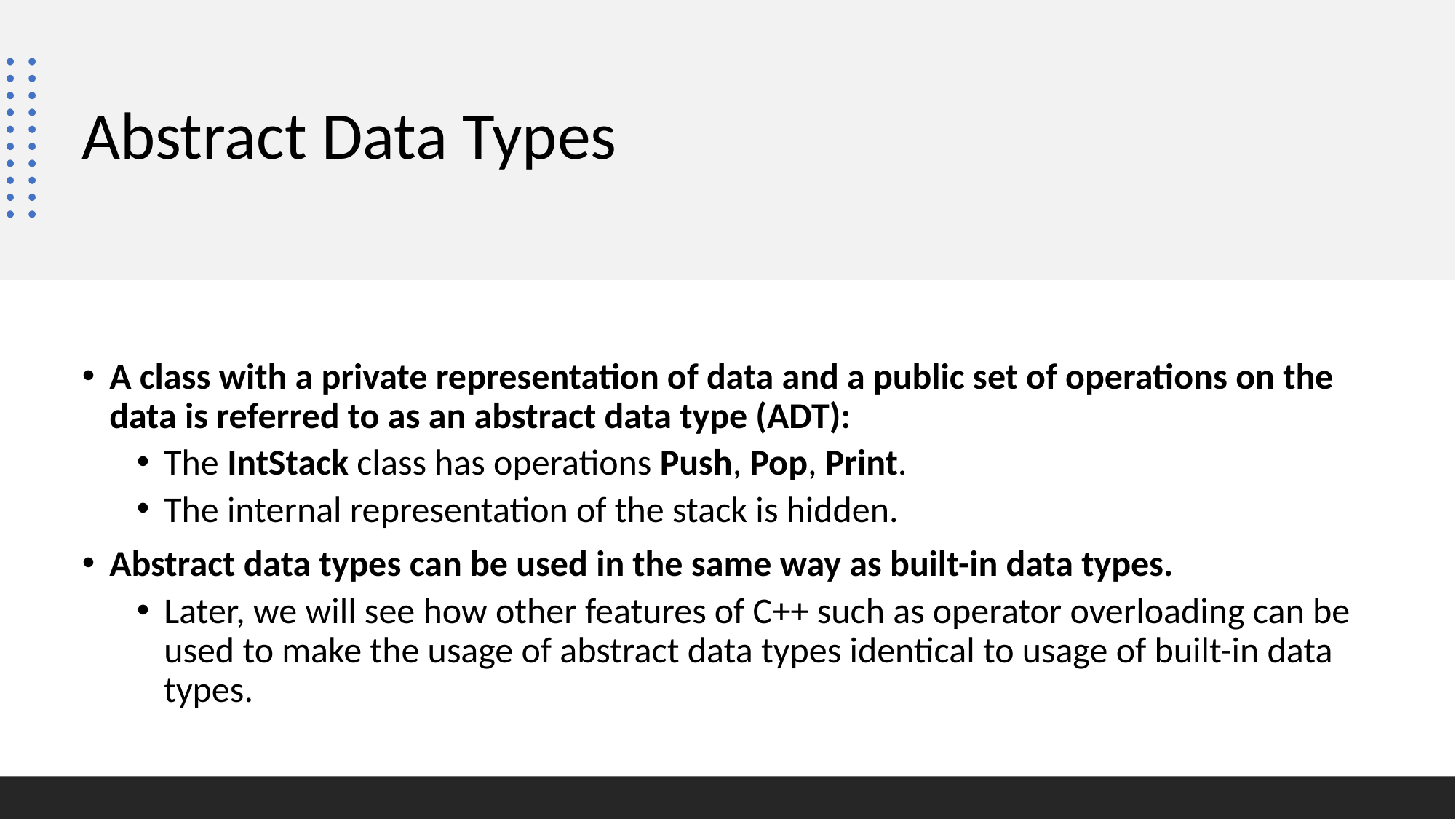

# Abstract Data Types

A class with a private representation of data and a public set of operations on the data is referred to as an abstract data type (ADT):
The IntStack class has operations Push, Pop, Print.
The internal representation of the stack is hidden.
Abstract data types can be used in the same way as built-in data types.
Later, we will see how other features of C++ such as operator overloading can be used to make the usage of abstract data types identical to usage of built-in data types.